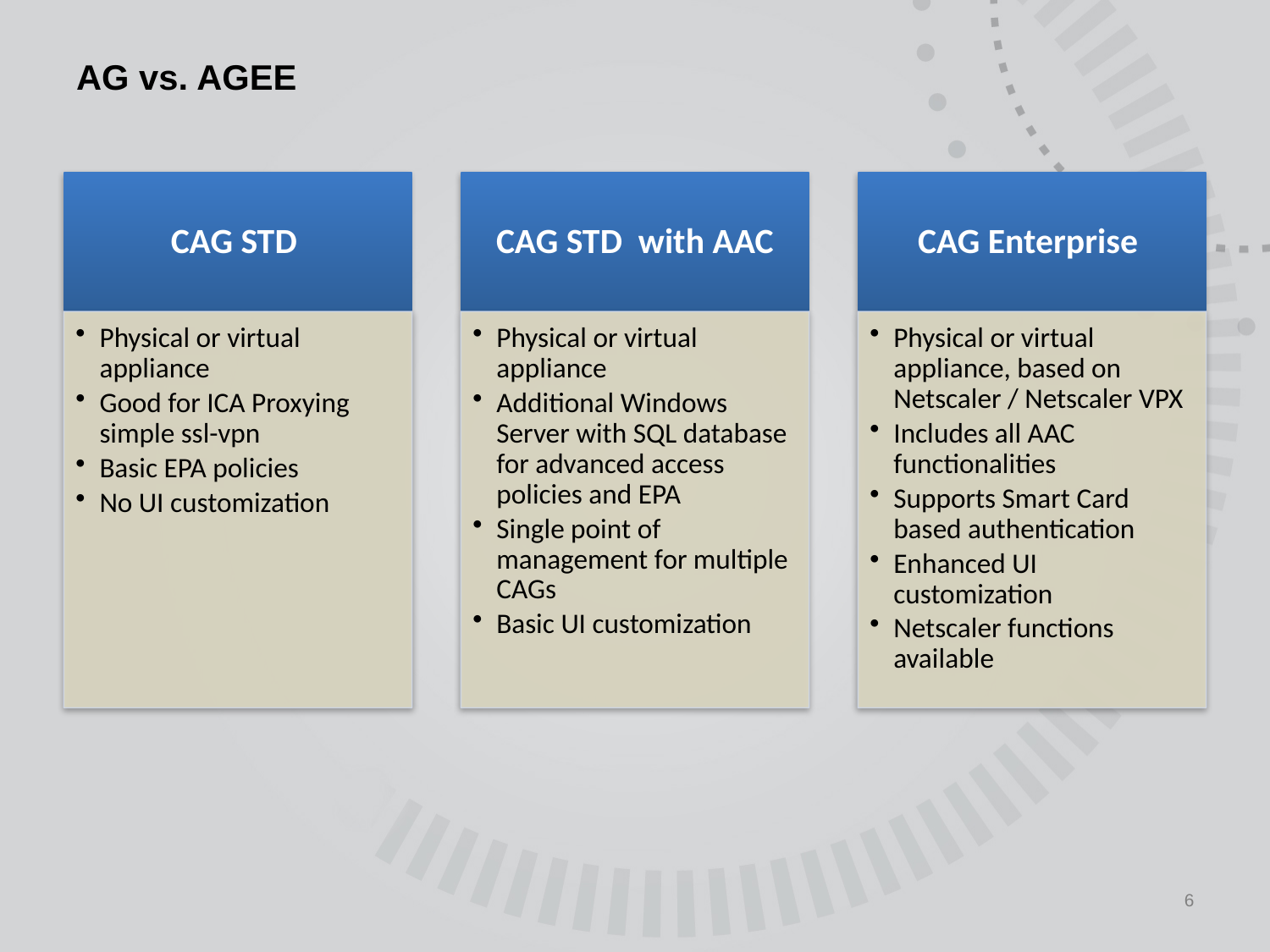

# AG vs. AGEE
CAG STD
Physical or virtual appliance
Good for ICA Proxying simple ssl-vpn
Basic EPA policies
No UI customization
CAG STD  with AAC
Physical or virtual appliance
Additional Windows Server with SQL database for advanced access policies and EPA
Single point of management for multiple CAGs
Basic UI customization
CAG Enterprise
Physical or virtual appliance, based on Netscaler / Netscaler VPX
Includes all AAC functionalities
Supports Smart Card based authentication
Enhanced UI customization
Netscaler functions available
6